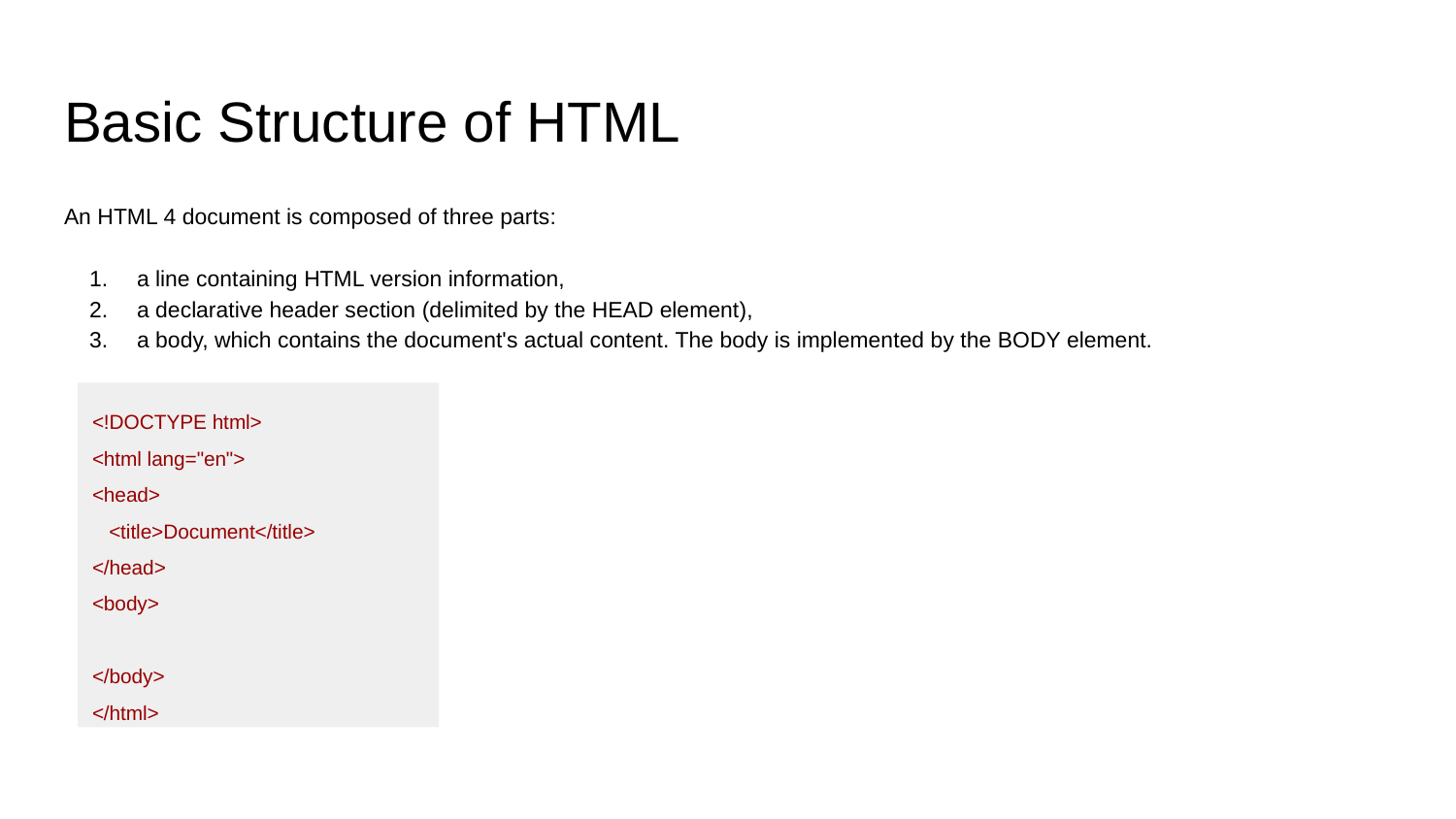

# Basic Structure of HTML
An HTML 4 document is composed of three parts:
a line containing HTML version information,
a declarative header section (delimited by the HEAD element),
a body, which contains the document's actual content. The body is implemented by the BODY element.

<!DOCTYPE html>
<html lang="en">
<head>
   <title>Document</title>
</head>
<body>

</body>
</html>